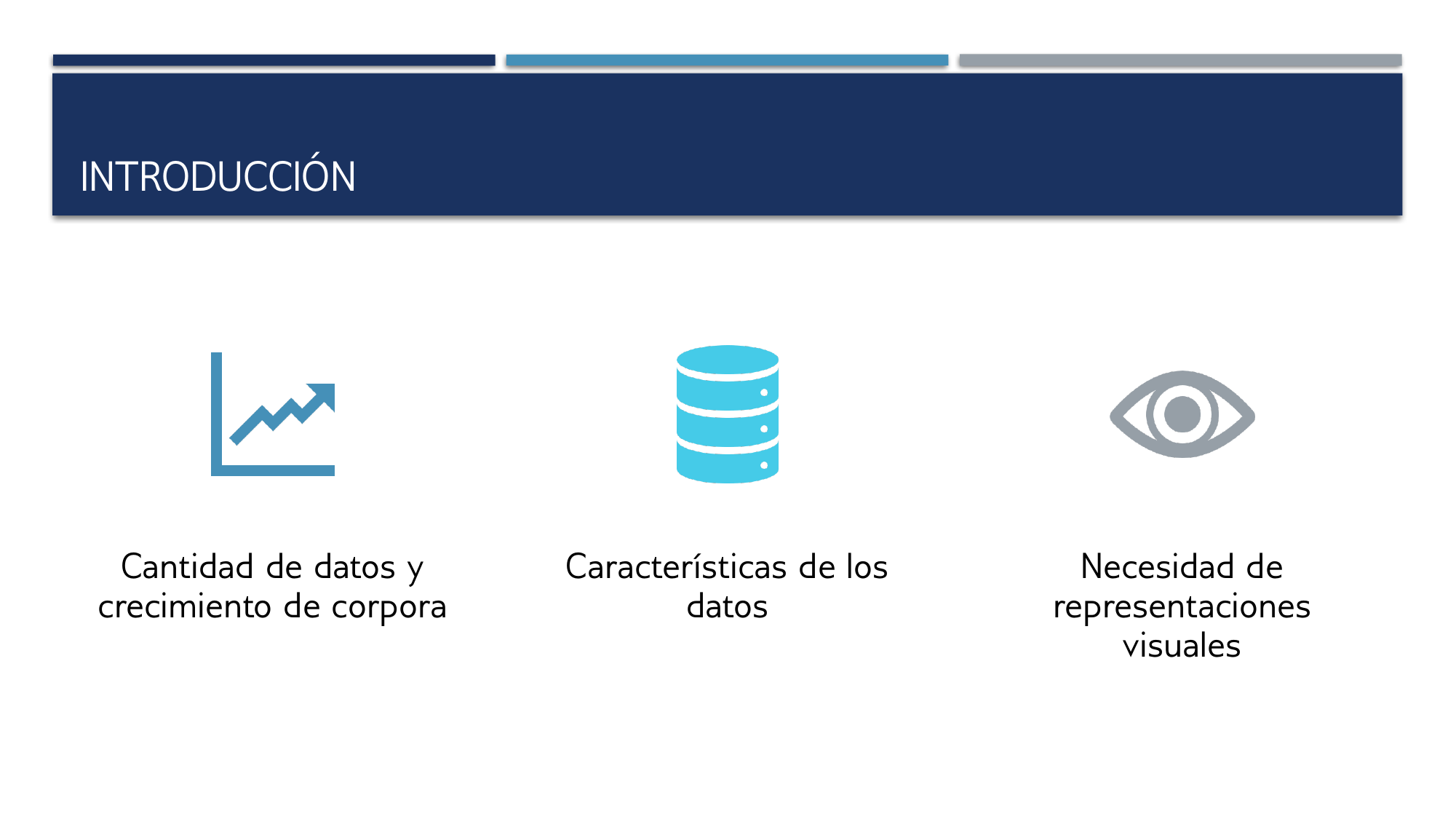

# Introducción
Cantidad de datos y crecimiento de corpora
Características de los datos
Necesidad de representaciones visuales